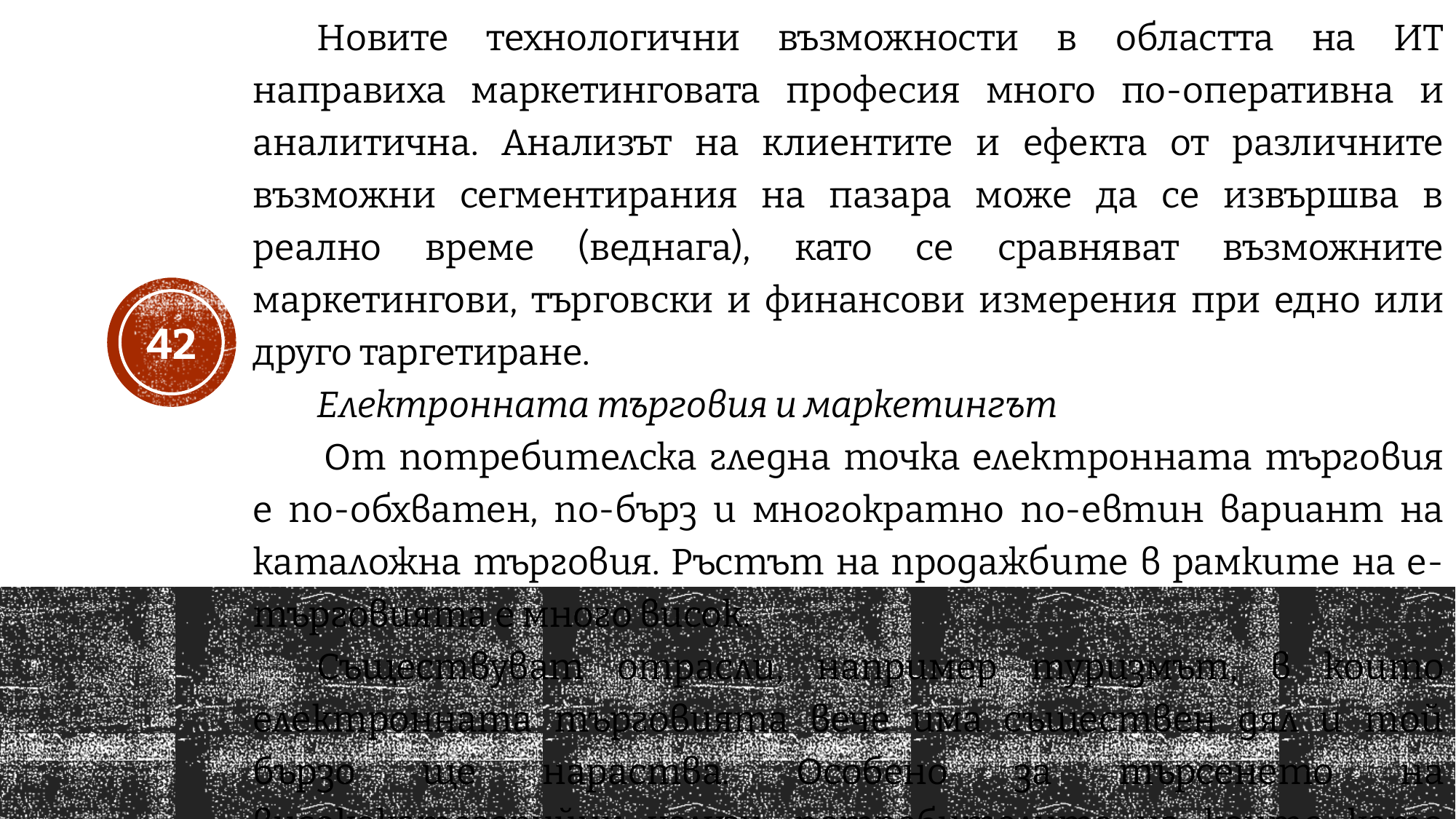

Новите технологични възможности в областта на ИТ направиха маркетинговата професия много по-оперативна и аналитична. Анализът на клиентите и ефекта от различните възможни сегментирания на пазара може да се извършва в реално време (веднага), като се сравняват възможните маркетингови, търговски и финансови измерения при едно или друго таргетиране.
Електронната търговия и маркетингът
 От потребителска гледна точка електронната търговия е по-обхватен, по-бърз и многократно по-евтин вариант на каталожна търговия. Ръстът на продажбите в рамките на е-търговията е много висок.
Съществуват отрасли, например туризмът, в които електронната търговията вече има съществен дял и той бързо ще нараства. Особено за търсенето на висококатегорийни услуги, потребителите на които като правило имат достъп до Интернет и нагласа за ползването му.
42